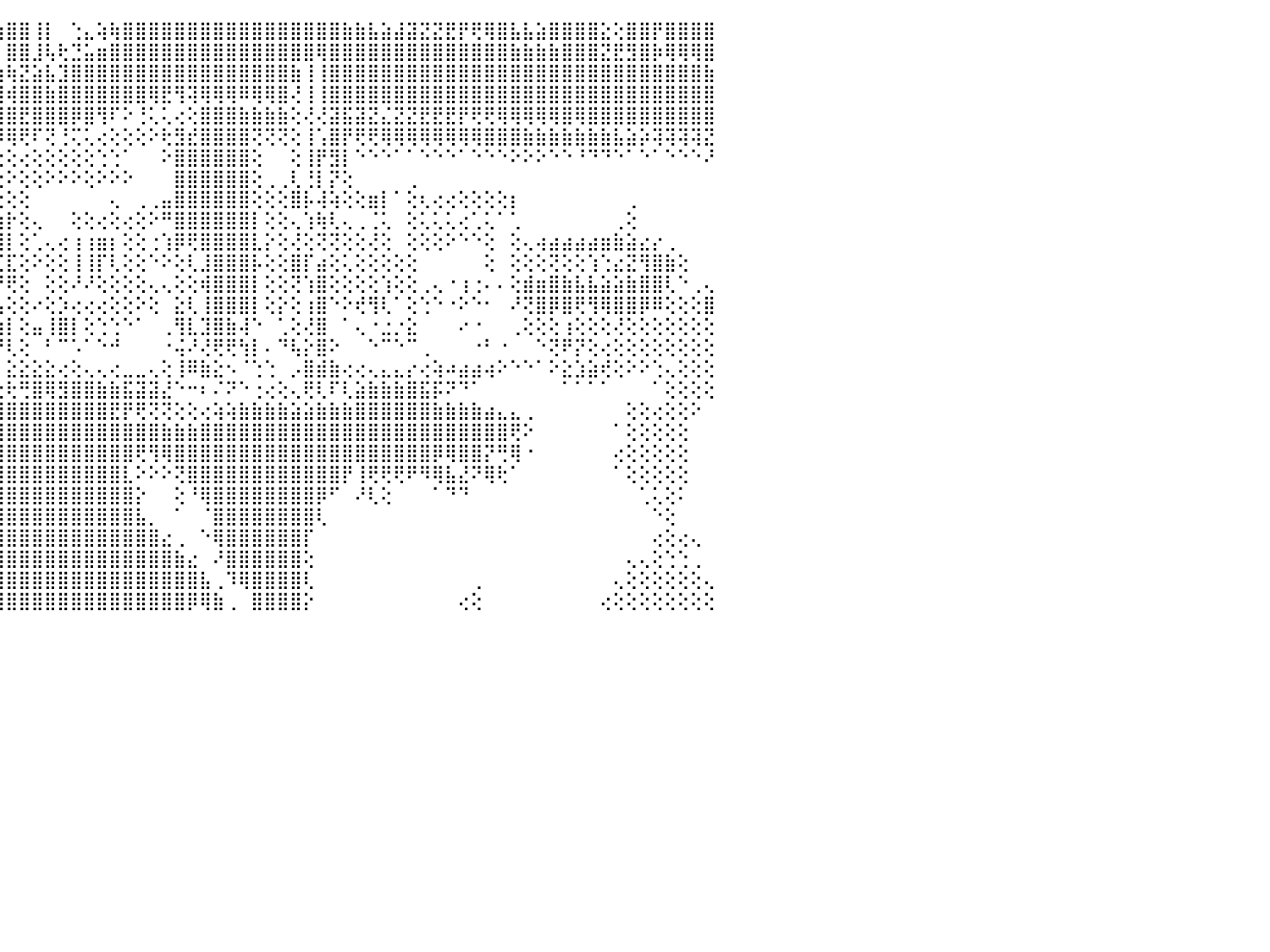

⠑⠁⠁⠁⠁⠁⠁⠁⠁⠑⠑⠕⠝⢻⣿⣿⣿⣿⣿⣿⣿⣿⣿⣿⣿⣿⣿⣿⢟⣵⣾⣿⣿⣿⣿⣿⢟⢝⢕⣿⡇⢸⣿⣿⢵⣿⣿⢸⡇⠀⢑⣄⢵⢷⣿⣿⣿⣿⣿⣿⣿⣿⣿⣿⣿⣿⣿⣿⣿⣿⣿⣷⣷⣧⣵⣼⣽⣝⣝⣟⡟⢟⢿⣿⣧⣧⣵⣿⣿⣿⣿⣕⢕⣿⣿⡟⣿⣿⣿⣿⠀
⠀⠀⠀⠀⠀⠀⠀⠀⠀⠀⠀⠀⠀⠁⠘⢻⣿⣿⣿⣷⣾⣿⣿⣿⣿⣿⣿⣿⣿⣿⣿⣿⣿⡿⢻⡕⢕⢁⢄⣿⣧⢼⣿⡕⠀⣿⣿⣸⢧⢗⣙⣥⣶⣿⣿⣿⣿⣿⣿⣿⣿⣿⣿⣿⣿⣿⣿⣿⣿⢿⣿⣿⣿⣿⣿⣿⣿⣿⣿⣿⣿⣿⣿⣿⣷⣷⣷⣷⣿⣿⣿⣝⣟⣻⣿⡷⢿⢿⢿⣿⠀
⠀⠀⠀⠀⠀⠀⠀⠀⠀⠀⠀⠀⠀⠀⠀⠁⢹⣿⣿⣟⣿⣿⣿⣿⣿⣿⣿⣿⣿⣿⡿⡟⢹⣷⢨⣿⢱⢕⢕⢸⡕⢸⣿⣯⢵⢷⣝⣵⣧⣹⣿⣿⣿⣿⣿⣿⣿⣿⣿⣿⣿⣿⣿⣿⣿⣿⣿⣷⢸⢸⣿⣿⣿⣿⣿⣿⣿⣿⣿⣿⣿⣿⣿⣿⣿⣿⣿⣿⣿⣿⣿⣿⣿⣿⣿⣿⣿⣿⣿⣷⠀
⠀⠀⠀⠀⠀⠀⠀⠀⠀⠀⠀⠀⠀⠀⠀⠀⠑⢹⣿⣿⣿⣿⣿⣿⣿⣿⣿⣿⡟⢝⠕⣿⢸⡿⢼⣿⢸⢕⢕⣸⢿⢺⣿⣷⣾⢾⣿⣿⣷⣿⣿⣿⣿⣿⣿⣿⢿⣟⢻⢽⢿⢿⢿⠿⢿⢿⣿⢜⢸⢸⣿⣿⣿⣿⣿⣿⣿⣿⣿⣿⣿⣿⣿⣿⣿⣿⣿⣿⣿⣿⣿⣿⣿⣿⣿⣿⣿⣿⣿⣿⠀
⠀⠀⠀⠀⠀⠀⠀⠀⠀⠀⠀⠀⠀⢀⢀⠄⣕⣵⣿⣷⣷⣿⣿⣿⣿⣯⣿⣿⣷⢕⣕⣟⢹⣳⢕⣿⠜⢇⣹⣼⣿⣿⣿⣿⣿⣿⣟⣿⣿⣿⡿⣿⢻⠏⠕⢘⢅⢅⢔⢕⣿⣿⣿⣷⣷⣷⣷⢕⢜⢜⣽⣯⣽⣝⣌⣝⣝⣟⣟⣟⡟⢟⢟⢿⢿⢿⢿⢿⣿⢿⣿⣿⣿⣿⣿⣿⣿⣿⣿⣿⠀
⠀⠀⠀⠀⠀⠀⠀⠀⢀⢀⢔⢕⢕⣱⣵⢿⢿⣿⢿⣿⣿⣿⣿⣟⣿⣿⣿⣿⣿⣿⣇⣸⢾⣟⣭⣱⣿⣿⣿⣿⣿⣿⣿⣿⡿⢿⢟⠏⢝⢘⢍⢅⢔⢕⢕⢕⠕⢗⣻⣞⣿⣿⣿⣿⢝⢝⢝⢕⢸⢡⣿⡟⢟⢟⢿⢿⢿⢿⢿⢿⢿⢿⣿⣿⣿⣷⣷⣷⣷⣷⣷⣷⣧⣵⡵⢽⢽⢽⢽⣝⠀
⠀⠀⠀⠀⠀⠀⠄⢕⢕⢕⢕⢕⢜⢟⢕⢕⡕⢕⣾⣿⣿⣿⣿⣿⣿⢿⢿⣿⣜⣏⣽⣾⣿⣻⣧⣹⣿⣿⣿⣿⡟⠟⢝⢙⢕⢕⢔⢕⢕⢕⢕⢕⢑⢑⠁⠀⠀⠕⣿⣿⣿⣿⣿⣿⢕⠀⠀⢕⢸⡟⣻⡇⠑⠑⠑⠁⠁⠑⠑⠑⠁⠑⠑⠑⠕⠕⠕⠑⠑⠘⠙⠙⠑⠁⠑⠁⠑⠑⠑⠜⠀
⠀⢀⢄⢄⢄⢀⢄⢅⢅⢕⢕⡕⢕⡕⢑⢑⢑⡇⢟⢸⢱⢜⢝⢟⢕⢕⢕⣿⣿⣿⣿⣿⣿⢿⢟⠟⢝⢕⢄⢕⢔⢕⢕⢕⢑⠕⢕⢕⠕⠕⠕⢕⠕⠕⠕⠀⠀⠀⣿⣿⣿⣿⣿⣿⢕⢀⢀⢇⢘⡇⡝⢕⠀⠀⠀⠀⢀⠀⠀⠀⠀⠀⠀⠀⠀⠀⠀⠀⠀⠀⠀⠀⠀⠀⠀⠀⠀⠀⠀⠀⠀
⢰⢕⢕⢕⢕⢕⢕⢕⢕⣕⣿⣿⣿⣿⣷⣷⣾⣷⢜⣿⡕⢕⢕⢕⢕⠕⢕⢻⢿⠟⢋⢕⢅⢔⠔⠕⠑⢑⢕⢕⠔⢕⢕⢕⢕⢕⢕⠀⠀⠀⠀⠀⠀⢄⠀⢀⢀⣤⣿⣿⣿⣿⣿⣿⢕⢕⢕⣿⡧⢼⢵⢕⢕⣶⡇⠁⢕⢆⢔⢔⢕⢕⢕⢕⡆⠀⠀⠀⠀⠀⠀⠀⠀⢀⠀⠀⠀⠀⠀⠀⠀
⠁⢕⢕⢕⣕⢕⢕⢕⢕⢕⢕⢔⢕⢝⢜⢹⣿⢇⢔⣕⣕⢕⢑⠑⠑⠑⡑⢔⢕⠑⢕⠕⠕⢕⢕⢔⠀⠀⠀⠀⠀⠀⢡⣼⣷⡗⢕⢄⠀⠀⢕⢕⢔⢕⢔⢕⠕⠛⣿⣿⣿⣿⣿⣿⡇⢕⢕⢄⢱⢷⢇⢄⢀⢈⢅⠀⢕⢅⢅⢅⢔⢁⢅⠁⢁⠀⠀⠀⠀⠀⠀⠀⢀⢕⠀⠀⠀⠀⠀⠀⠀
⠀⢕⢕⢕⢿⢷⢕⢕⢕⢕⢕⢕⢕⢕⢕⢕⢌⣷⡷⢿⣯⣷⢵⢵⢕⢁⢕⡕⢕⢔⢕⢕⢕⢕⢕⢕⢔⡄⢔⢕⢜⠷⢅⢽⣿⡇⢕⢁⢄⢔⢰⢰⣶⡆⢕⢕⢐⢱⡿⢟⣿⣿⣿⣿⣇⡕⢕⢜⢕⢝⢝⢕⢕⢜⢕⠀⢕⢕⢕⠕⠑⠑⢕⠀⢕⢄⢴⣴⣴⣴⣴⣶⣷⣵⣔⡔⢀⠀⠀⠀⠀
⣕⣕⢕⢕⢕⢕⢕⢕⢕⢕⢕⢕⢕⢕⢕⢕⢕⢕⢵⣾⣿⣿⣾⣷⡷⢇⢕⢕⢕⢕⣷⣷⢕⢕⢕⢕⢕⢆⢔⢕⢕⠑⢕⢜⣋⣏⢕⠕⢕⢕⢸⢸⡏⢇⢕⢕⠑⠕⢕⢇⣸⣿⣿⣿⡧⢕⢕⣿⡏⣴⢕⢅⢕⢕⢕⢕⢕⠀⠀⠀⠀⠀⢕⠀⢕⢕⢕⢝⢕⢕⢱⢑⣔⣝⢻⣿⣷⢕⠀⠀⠀
⣿⣿⡷⢕⢕⢕⢕⢕⢕⢕⢕⢕⢕⢕⢕⢕⢕⢕⣕⣹⣽⣽⣵⣇⣱⢕⢕⣵⢵⠗⠷⠷⠿⣕⣱⢵⣵⣵⡵⠵⠕⢕⠕⢸⡟⢟⢕⠀⢕⢕⠜⠜⢕⢕⢕⢕⢄⢄⢕⢕⢾⣿⣿⣿⡇⢕⢕⢝⢱⣿⢕⢕⢕⢕⢱⢕⢕⢀⢄⠐⢰⢐⠄⠄⢕⣾⣶⣿⣷⣧⣧⣵⣵⣷⣿⣿⢇⠑⢀⢄⠀
⣿⢏⢕⢕⢕⢕⢕⢕⢕⢕⢕⢕⢕⢕⣕⢕⢕⣵⡗⢪⠵⠔⠀⢀⣡⢕⣕⢕⡕⠕⢑⡤⠎⢕⢕⣕⡼⢿⣰⢔⢀⢀⢀⢁⢣⢕⢕⠔⢕⡱⢔⢔⢔⢕⢕⠕⢕⠀⣕⢇⢸⣿⣿⣿⡇⢕⡕⢕⢰⣿⠑⠕⢞⢻⢇⠁⢕⢑⠑⠐⠕⠑⠂⠀⠜⢝⣿⡿⣿⢟⢻⢿⣿⣿⡿⠿⢕⢕⢕⣿⠀
⢇⢕⣕⢕⢕⢕⢕⢕⢕⣱⣥⣕⣀⡌⠟⠏⢕⢅⠕⠁⠀⠀⠁⠌⢏⣁⡡⢄⡕⠠⢿⣿⣿⣿⣿⣿⣿⣾⣿⣷⣿⣷⣿⣷⣷⡇⢕⣤⢸⣿⡇⢕⢑⢑⠑⠁⠀⢀⢻⣇⣹⣿⣷⢼⠑⠀⢁⢕⢜⣿⠀⠁⢄⠐⣐⡐⣕⠀⠀⠀⠔⠐⠀⠀⢀⢕⢕⢕⢰⢕⢕⢕⢜⢕⢕⢕⢕⢕⢕⢕⠀
⢕⡌⢕⢕⢕⢕⢕⢕⢜⢟⢿⣿⡿⢿⢟⢝⢗⢧⢤⢄⠄⢄⢄⢀⠕⠁⢑⠁⠑⠁⠘⢻⢿⠟⠀⠹⠿⢿⠿⠿⠿⠿⠿⠿⠟⢇⢕⠀⠃⠉⠡⠁⠑⠚⠀⠀⠀⠐⢬⠜⢜⢟⢟⢳⡇⠄⠙⢧⡕⣿⠕⠀⠀⠑⠉⠑⠉⢀⠀⠀⠀⠐⠃⠐⠀⠀⠑⢝⠟⡝⢕⢔⢕⢕⢕⢕⢕⢕⢕⢕⠀
⠙⢿⣧⣧⣵⣕⣵⣵⣷⡆⢕⢝⢦⣧⣱⡕⢔⢜⢅⢕⢔⢕⢝⢃⡓⢗⢴⢤⢤⢄⢀⢐⠐⠀⠀⠀⠀⠁⠉⠁⠁⠁⠁⠁⠀⣕⣕⣕⣕⢔⢕⢄⢄⢔⣀⣀⢄⢕⢸⠿⣷⣕⠢⠈⢑⢑⠀⡠⣿⣾⣷⢔⢔⢄⣄⣄⡔⢔⢵⠴⣴⣴⢴⠕⠑⠑⠁⠕⣕⣱⣵⢞⢕⠕⠕⢑⢄⢕⢕⢕⠀
⠀⠀⠙⠻⣿⣿⣿⣿⣿⡇⢕⠀⠁⢝⣾⣿⣷⣧⣱⣕⢕⣅⣱⢕⣱⣵⣜⣧⣜⣵⣱⣕⣱⣕⢔⢔⢔⢔⢔⢔⣔⣔⣔⣔⢔⢗⢛⣿⢿⣻⣿⣿⣷⣷⣯⣽⣽⣜⠑⠒⠆⠌⠝⠑⢐⢔⢕⢄⢟⢇⠏⢇⣵⣷⣷⣷⣿⣯⡯⠝⠙⠁⠀⠀⠀⠀⠀⠀⠁⠁⠁⠁⠀⠀⠀⠁⢕⢕⢕⢕⠀
⠀⠀⠀⠀⠀⠉⠛⠟⠟⠋⠁⠁⠀⠁⣿⣿⣿⣷⣿⣿⣿⣿⣿⣿⣿⣿⣿⣿⣿⣿⣿⣿⣿⣿⣿⣿⣿⣿⣿⣿⣿⣿⣿⣿⣿⣿⣿⣿⣿⣿⣿⣿⣿⣟⡟⢟⢝⢝⢕⢕⢔⢵⢵⣷⣷⣷⣷⣵⣵⣷⣷⣷⣿⣿⣿⣿⣿⣿⣷⣷⣷⣷⣴⣄⣄⢀⠀⠀⠀⠀⠀⠀⠀⢕⢕⢔⢕⢕⠕⠀⠀
⠀⠀⠀⠀⠀⠀⠀⠀⠀⠀⠀⠀⠁⠀⢸⣿⣿⣿⣿⣿⣿⣿⣿⣿⣿⣿⣿⣿⣿⣿⣿⣟⡟⢟⢟⢟⢻⢽⣟⣝⣿⣿⣿⣿⣿⣿⣿⣿⣿⣿⣿⣿⣿⣿⣿⣿⣿⣷⣷⣷⣿⣿⣿⣿⣿⣿⣿⣿⣿⣿⣿⣿⣿⣿⣿⣿⣿⣿⣿⣿⣿⣿⣿⣿⢟⠕⠀⠀⠀⠀⠀⠀⠁⢕⢕⢕⢕⢕⠀⠀⠀
⠀⠀⠀⠀⠀⠀⠀⠀⠀⠀⠀⠀⠀⠀⠑⣿⣿⣿⣿⣿⣿⣿⣿⣿⣿⣿⣿⣿⣿⣿⣿⣿⣿⣿⣿⣿⣿⣿⣿⣿⣿⣿⣿⣿⣿⣿⣿⣿⣿⣿⣿⣿⣿⣿⣿⢟⢻⢿⣿⣿⣿⣿⣿⣿⣿⣿⣿⣿⣿⣿⣿⣿⣿⣿⣿⣿⣿⣿⡿⢿⣿⣿⡝⢛⢿⠐⠀⠀⠀⠀⠀⠀⢔⢕⢕⢕⢕⢕⠀⠀⠀
⠀⠀⠀⠀⠀⠀⠀⠀⠀⠀⠀⠀⠀⠀⠀⣿⣿⣿⣿⣿⣿⣿⣿⣿⣿⣿⣿⣿⣿⣿⣿⣿⣿⣿⣿⣿⣿⣿⣿⣿⣿⣿⣿⣿⣿⣿⣿⣿⣿⣿⣿⣿⣿⣿⣇⠕⠕⠕⢝⣿⣿⣿⣿⣿⣿⣿⣿⣿⣿⣿⣿⡟⢸⢟⢟⢟⠟⠻⢿⣧⣜⠝⢿⢗⠁⠀⠀⠀⠀⠀⠀⠀⠁⢕⢕⢕⢕⢕⠀⠀⠀
⠀⠀⠀⠀⠀⠀⠀⠀⠀⠀⠀⠀⠀⠀⠀⢿⣿⣿⣿⣿⣿⣿⣿⣿⣿⣿⣿⣿⣿⣿⣿⣿⣿⣿⣿⣿⣿⣿⣿⣿⣿⣿⣿⣿⣿⣿⣿⣿⣿⣿⣿⣿⣿⣿⣿⡕⠀⠀⢕⠘⢿⣿⣿⣿⣿⣿⣿⣿⣿⡿⠋⠀⠜⢇⢕⠀⠀⠀⠁⠙⠙⠀⠀⠀⠀⠀⠀⠀⠀⠀⠀⠀⠀⠀⢁⢅⢕⠅⠀⠀⠀
⠀⠀⠀⠀⠀⠀⠀⠀⠀⠀⠀⠀⠀⠀⠀⢸⣿⣿⣿⣿⣿⣿⣿⣿⣿⣿⣿⣿⣿⣿⣿⣿⣿⣿⣿⣿⣿⣿⣿⣿⣿⣿⣿⣿⣿⣿⣿⣿⣿⣿⣿⣿⣿⣿⣿⣧⡀⠀⠁⠀⠈⣿⣿⣿⣿⣿⣿⣿⣿⢇⠀⠀⠀⠀⠀⠀⠀⠀⠀⠀⠀⠀⠀⠀⠀⠀⠀⠀⠀⠀⠀⠀⠀⠀⠀⠑⢕⠀⠀⠀⠀
⠀⠀⠀⠀⠀⠀⠀⠀⠀⠀⠀⠀⠀⠀⠀⠐⢻⣿⣿⣿⣿⣿⣿⣿⣿⣿⣿⣿⣿⣿⣿⣿⣿⣿⣿⣿⣿⣿⣿⣿⣿⣿⣿⣿⣿⣿⣿⣿⣿⣿⣿⣿⣿⣿⣿⣿⣿⣔⢀⠀⠑⢿⣿⣿⣿⣿⣿⣿⡏⠀⠀⠀⠀⠀⠀⠀⠀⠀⠀⠀⠀⠀⠀⠀⠀⠀⠀⠀⠀⠀⠀⠀⠀⠀⠀⢔⢕⢔⢄⠀⠀
⠀⠀⠀⠀⠀⠀⠀⠀⠀⠀⠀⠀⠀⠀⠀⠀⢁⣿⣿⣿⣿⣿⣿⣿⣿⣿⣿⣿⣿⣿⣿⣿⣿⣿⣿⣿⣿⣿⣿⣿⣿⣿⣿⣿⣿⣿⣿⣿⣿⣿⣿⣿⣿⣿⣿⣿⣿⣿⣷⣔⠀⠜⣿⣿⣿⣿⣿⣿⢕⠀⠀⠀⠀⠀⠀⠀⠀⠀⠀⠀⠀⠀⠀⠀⠀⠀⠀⠀⠀⠀⠀⠀⠀⢄⢄⢕⢑⢑⢀⠀⠀
⠀⠀⠀⠀⠀⠀⠀⠀⠀⠀⢄⢀⢀⠀⠀⢔⣿⣿⣿⣿⣿⣿⣿⣿⣿⣿⣿⣿⣿⣿⣿⣿⣿⣿⣿⣿⣿⣿⣿⣿⣿⣿⣿⣿⣿⣿⣿⣿⣿⣿⣿⣿⣿⣿⣿⣿⣿⣿⣿⣿⣧⢀⠹⢿⣿⣿⣿⣿⢇⠀⠀⠀⠀⠀⠀⠀⠀⠀⠀⠀⠀⢀⠀⠀⠀⠀⠀⠀⠀⠀⠀⠀⢄⢕⢕⢕⢕⢕⢕⢄⠀
⠀⠀⠀⠀⠀⢀⠀⠀⢕⢕⢕⢕⠕⠀⠀⠕⣿⣿⣿⣿⣿⣿⣿⣿⣿⣿⣿⣿⣿⣿⣿⣿⣿⣿⣿⣿⣿⣿⣿⣿⣿⣿⣿⣿⣿⣿⣿⣿⣿⣿⣿⣿⣿⣿⣿⣿⣿⣿⣿⡿⢿⣷⢀⠀⣿⣿⣿⣿⡕⠀⠀⠀⠀⠀⠀⠀⠀⠀⠀⠀⢔⢕⠀⠀⠀⠀⠀⠀⠀⠀⠀⢔⢕⢕⢕⢕⢕⢕⢕⢕⠀
⠀⠀⠀⠀⠀⠀⠀⠀⠀⠀⠀⠀⠀⠀⠀⠀⠀⠀⠀⠀⠀⠀⠀⠀⠀⠀⠀⠀⠀⠀⠀⠀⠀⠀⠀⠀⠀⠀⠀⠀⠀⠀⠀⠀⠀⠀⠀⠀⠀⠀⠀⠀⠀⠀⠀⠀⠀⠀⠀⠀⠀⠀⠀⠀⠀⠀⠀⠀⠀⠀⠀⠀⠀⠀⠀⠀⠀⠀⠀⠀⠀⠀⠀⠀⠀⠀⠀⠀⠀⠀⠀⠀⠀⠀⠀⠀⠀⠀⠀⠀⠀